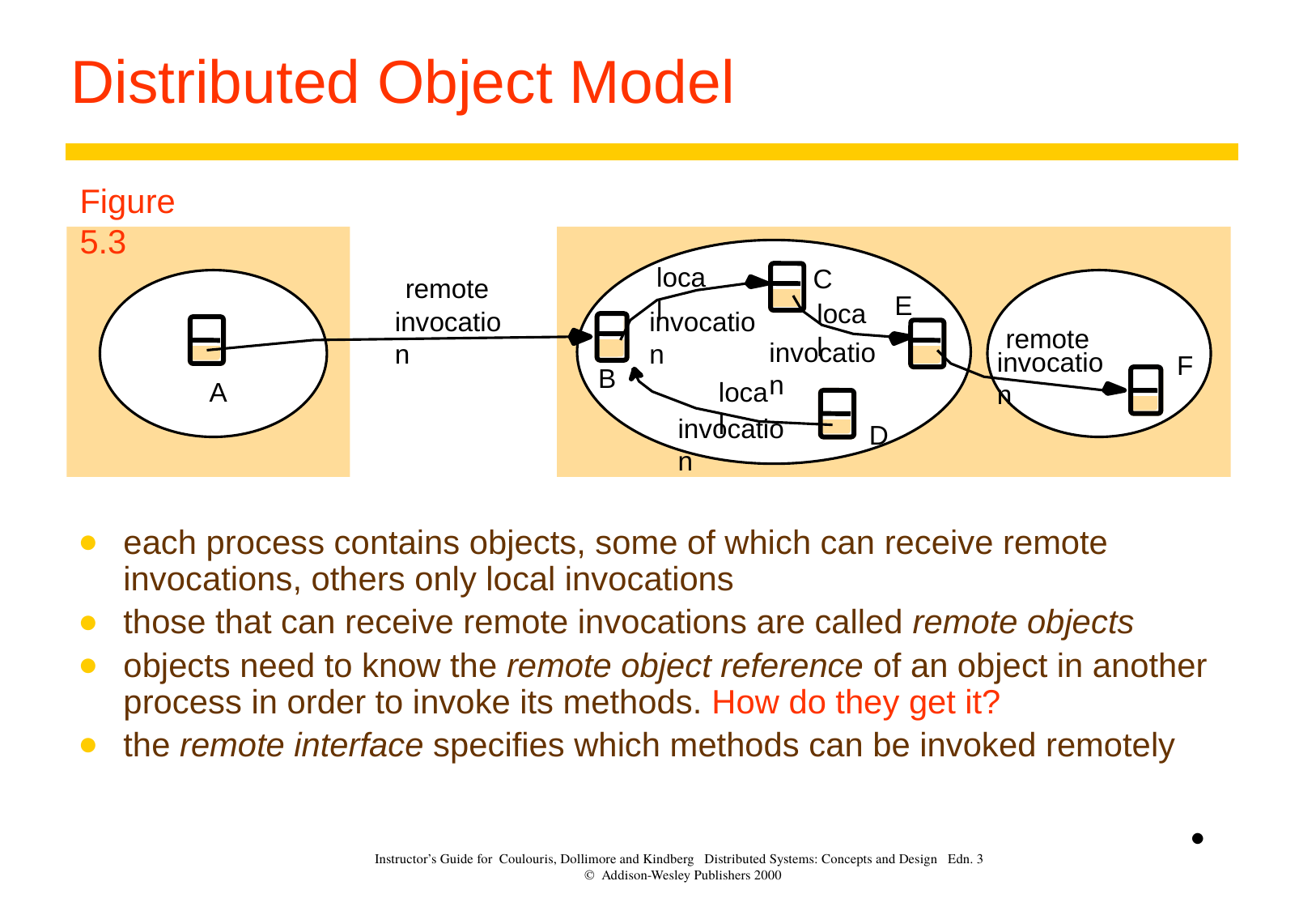

# Distributed Object Model
Figure 5.3

local
C

remote

E

local
invocation
invocation

remote

invocation

invocation
F

B

local
A

invocation
D
each process contains objects, some of which can receive remote invocations, others only local invocations
those that can receive remote invocations are called remote objects
objects need to know the remote object reference of an object in another process in order to invoke its methods. How do they get it?
the remote interface specifies which methods can be invoked remotely

•
Instructor’s Guide for  Coulouris, Dollimore and Kindberg   Distributed Systems: Concepts and Design   Edn. 3
©  Addison-Wesley Publishers 2000